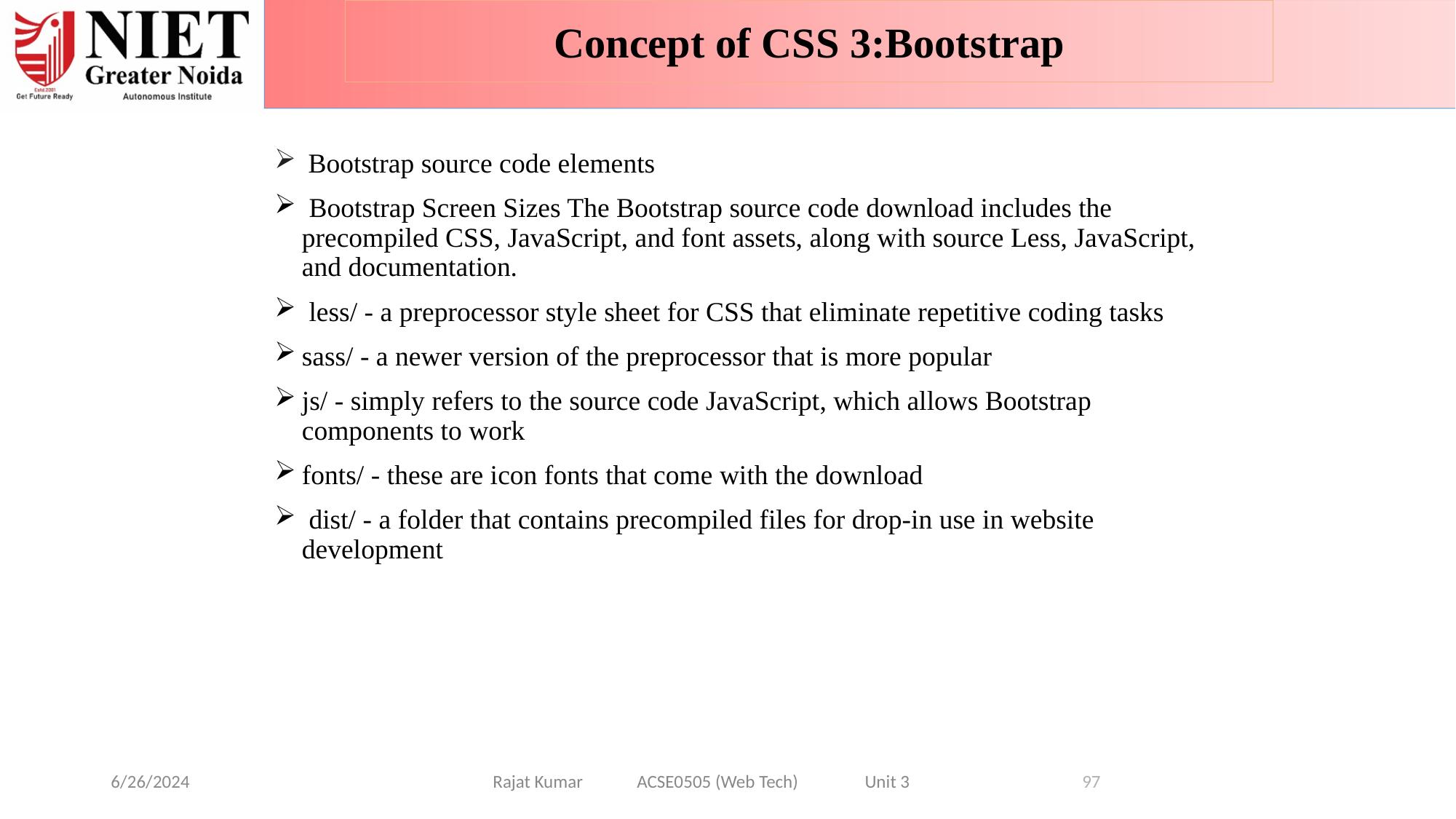

Concept of CSS 3:Bootstrap

 Bootstrap source code elements
 Bootstrap Screen Sizes The Bootstrap source code download includes the precompiled CSS, JavaScript, and font assets, along with source Less, JavaScript, and documentation.
 less/ - a preprocessor style sheet for CSS that eliminate repetitive coding tasks
sass/ - a newer version of the preprocessor that is more popular
js/ - simply refers to the source code JavaScript, which allows Bootstrap components to work
fonts/ - these are icon fonts that come with the download
 dist/ - a folder that contains precompiled files for drop-in use in website development
6/26/2024
Rajat Kumar             ACSE0505 (Web Tech)                Unit 3
97